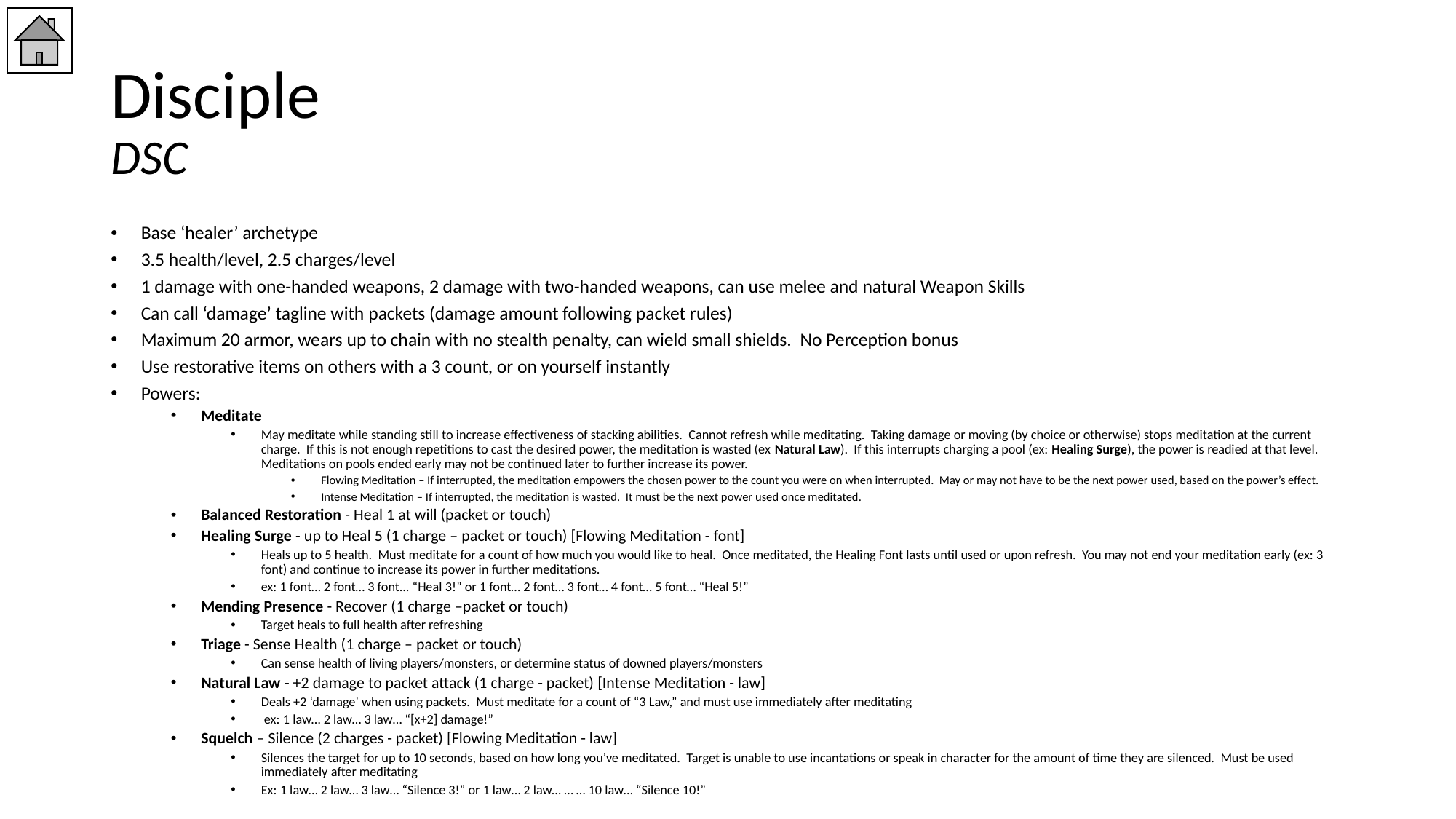

# Disciple DSC
Base ‘healer’ archetype
3.5 health/level, 2.5 charges/level
1 damage with one-handed weapons, 2 damage with two-handed weapons, can use melee and natural Weapon Skills
Can call ‘damage’ tagline with packets (damage amount following packet rules)
Maximum 20 armor, wears up to chain with no stealth penalty, can wield small shields.  No Perception bonus
Use restorative items on others with a 3 count, or on yourself instantly
Powers:
Meditate
May meditate while standing still to increase effectiveness of stacking abilities.  Cannot refresh while meditating.  Taking damage or moving (by choice or otherwise) stops meditation at the current charge.  If this is not enough repetitions to cast the desired power, the meditation is wasted (ex Natural Law).  If this interrupts charging a pool (ex: Healing Surge), the power is readied at that level.  Meditations on pools ended early may not be continued later to further increase its power.
Flowing Meditation – If interrupted, the meditation empowers the chosen power to the count you were on when interrupted.  May or may not have to be the next power used, based on the power’s effect.
Intense Meditation – If interrupted, the meditation is wasted.  It must be the next power used once meditated.
Balanced Restoration - Heal 1 at will (packet or touch)
Healing Surge - up to Heal 5 (1 charge – packet or touch) [Flowing Meditation - font]
Heals up to 5 health.  Must meditate for a count of how much you would like to heal.  Once meditated, the Healing Font lasts until used or upon refresh.  You may not end your meditation early (ex: 3 font) and continue to increase its power in further meditations.
ex: 1 font… 2 font… 3 font... “Heal 3!” or 1 font… 2 font… 3 font… 4 font… 5 font… “Heal 5!”
Mending Presence - Recover (1 charge –packet or touch)
Target heals to full health after refreshing
Triage - Sense Health (1 charge – packet or touch)
Can sense health of living players/monsters, or determine status of downed players/monsters
Natural Law - +2 damage to packet attack (1 charge - packet) [Intense Meditation - law]
Deals +2 ‘damage’ when using packets.  Must meditate for a count of “3 Law,” and must use immediately after meditating
 ex: 1 law… 2 law… 3 law… “[x+2] damage!”
Squelch – Silence (2 charges - packet) [Flowing Meditation - law]
Silences the target for up to 10 seconds, based on how long you’ve meditated.  Target is unable to use incantations or speak in character for the amount of time they are silenced.  Must be used immediately after meditating
Ex: 1 law… 2 law… 3 law… “Silence 3!” or 1 law… 2 law… … … 10 law… “Silence 10!”